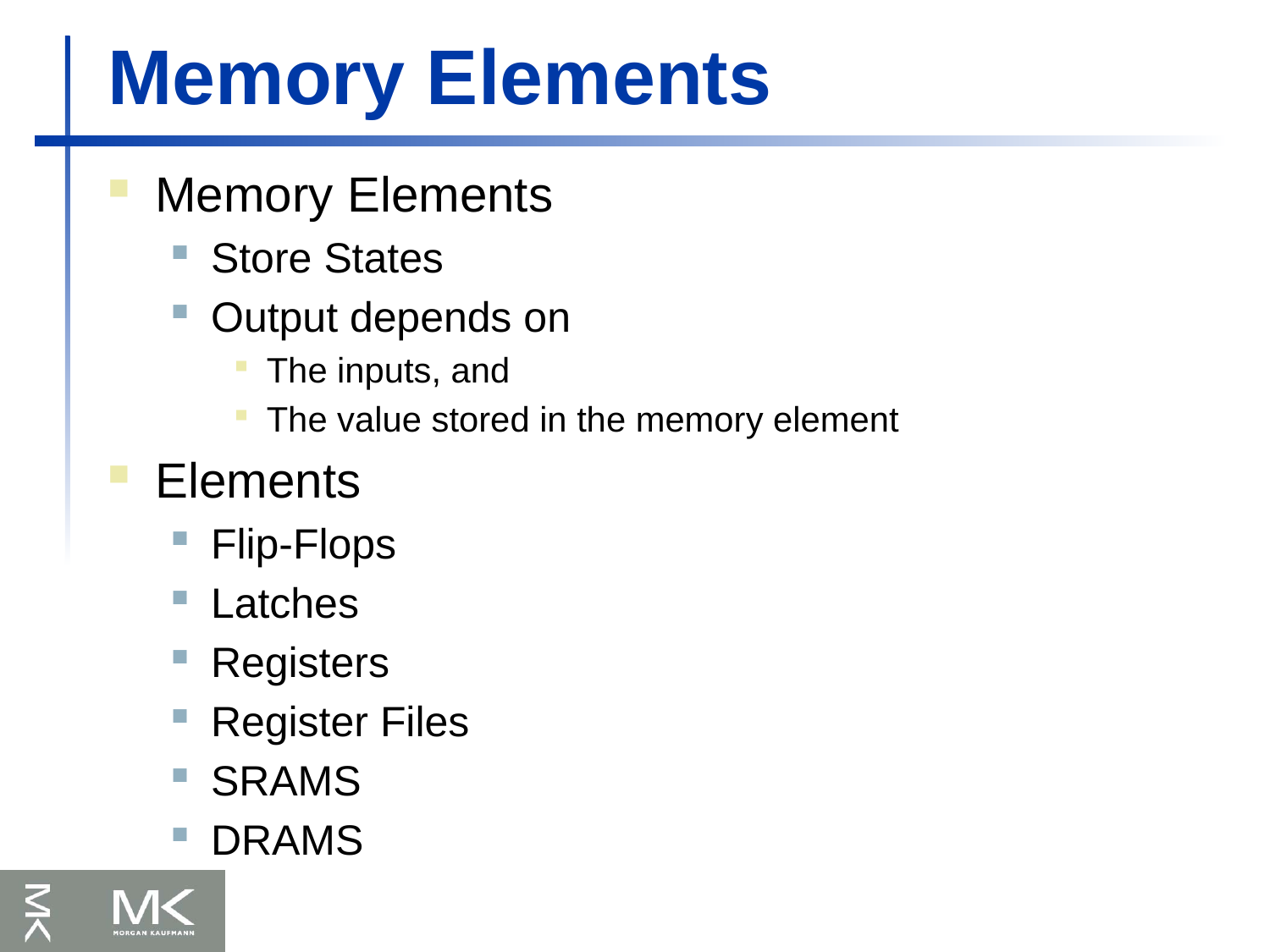

# Memory Elements
Memory Elements
Store States
Output depends on
The inputs, and
The value stored in the memory element
Elements
Flip-Flops
Latches
Registers
Register Files
SRAMS
DRAMS